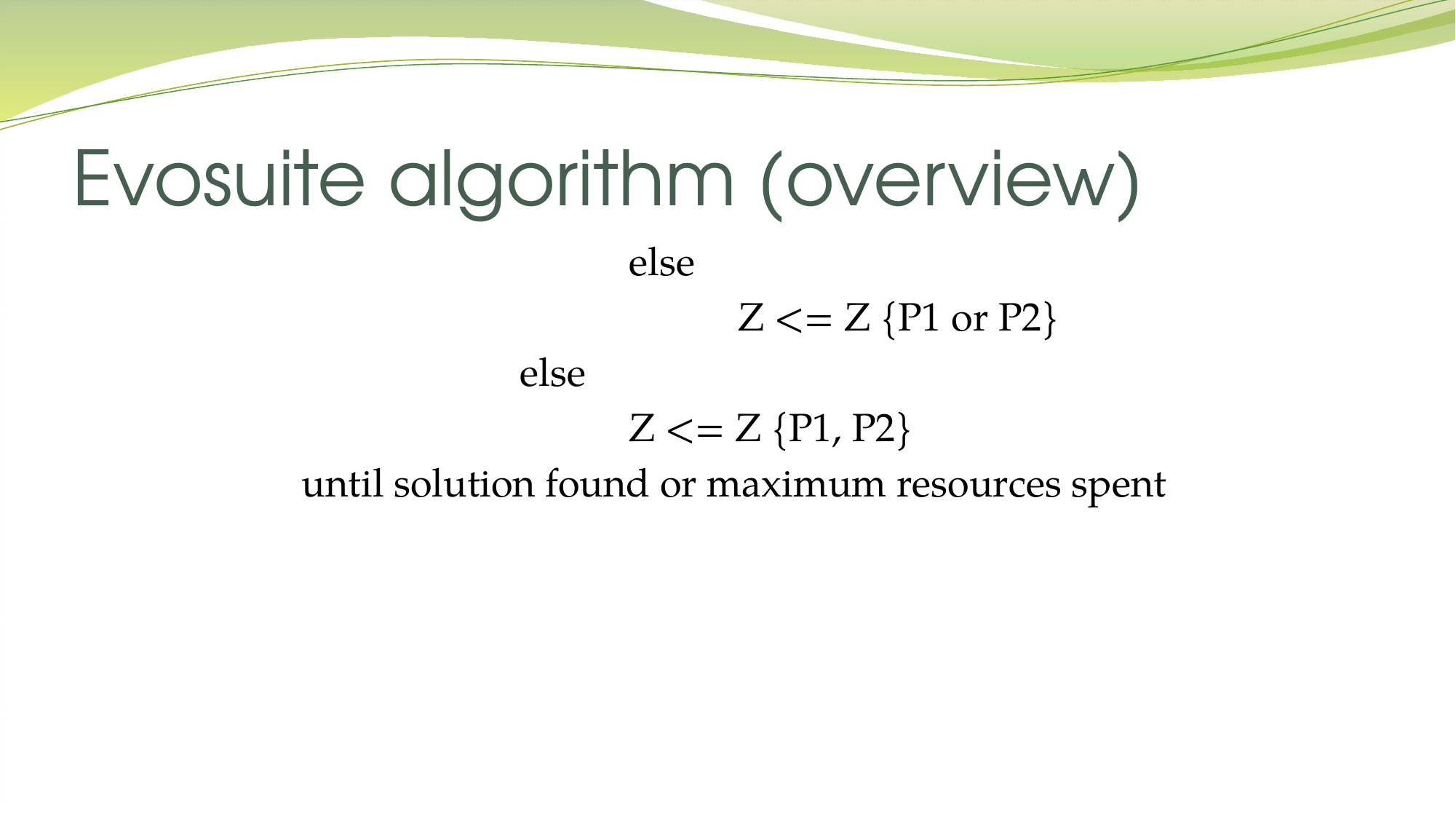

# Evosuite algorithm (overview)
					else
						Z <= Z {P1 or P2}
				else
					Z <= Z {P1, P2}
		until solution found or maximum resources spent